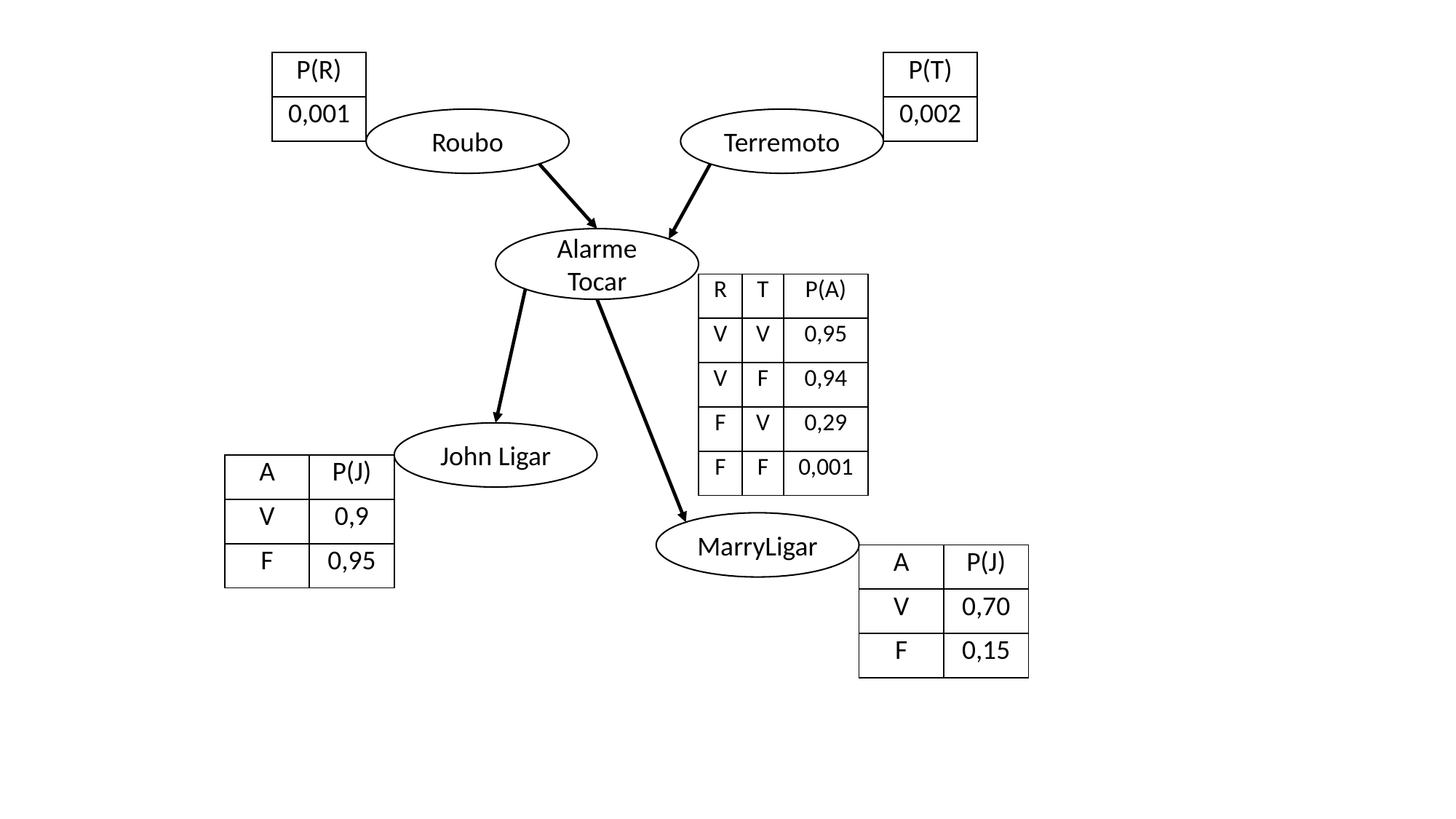

| P(R) |
| --- |
| 0,001 |
| P(T) |
| --- |
| 0,002 |
Roubo
Terremoto
Alarme Tocar
| R | T | P(A) |
| --- | --- | --- |
| V | V | 0,95 |
| V | F | 0,94 |
| F | V | 0,29 |
| F | F | 0,001 |
John Ligar
| A | P(J) |
| --- | --- |
| V | 0,9 |
| F | 0,95 |
MarryLigar
| A | P(J) |
| --- | --- |
| V | 0,70 |
| F | 0,15 |